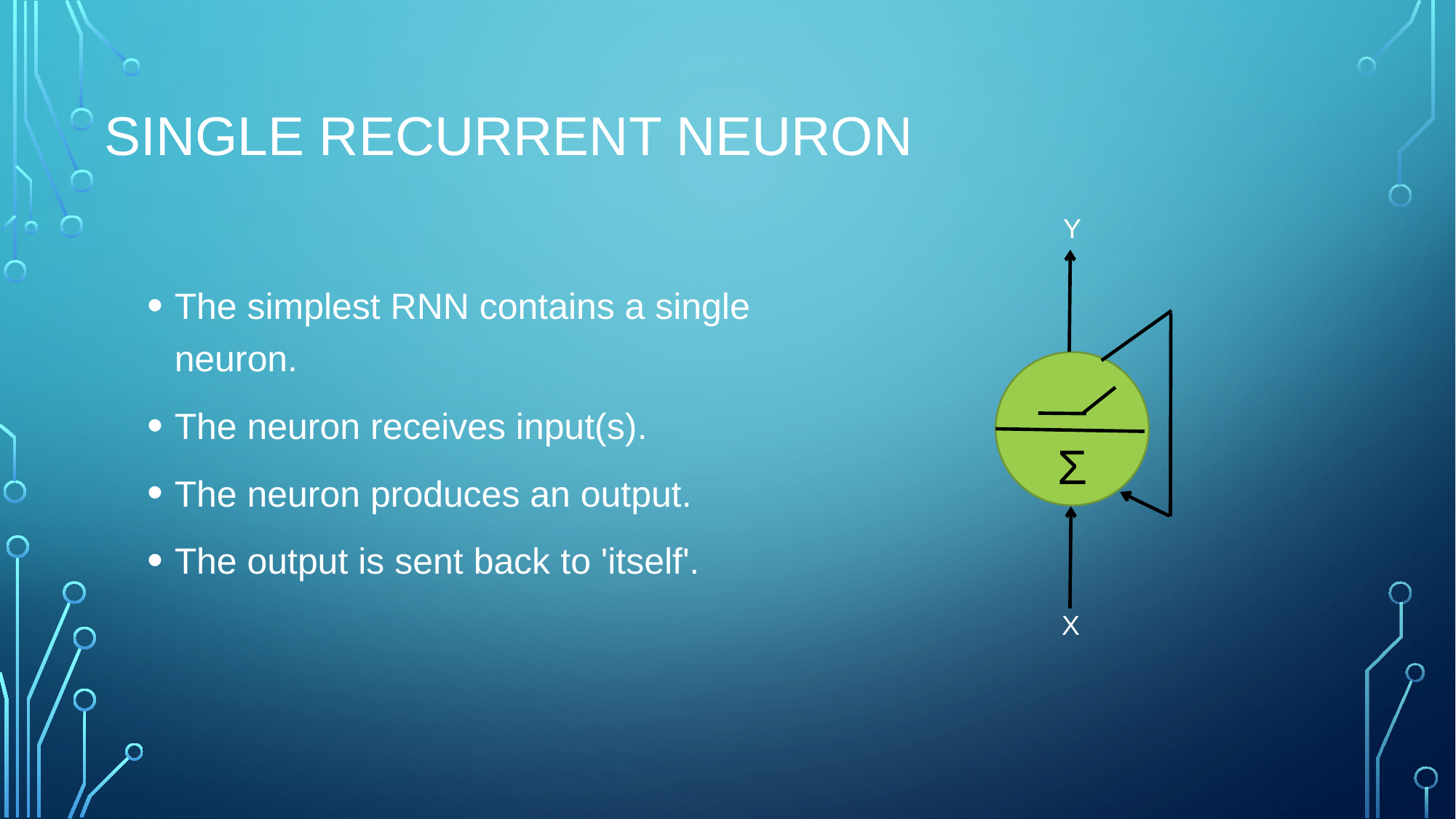

# Single recurrent neuron
Y
The simplest RNN contains a single neuron.
The neuron receives input(s).
The neuron produces an output.
The output is sent back to 'itself'.

Σ
X